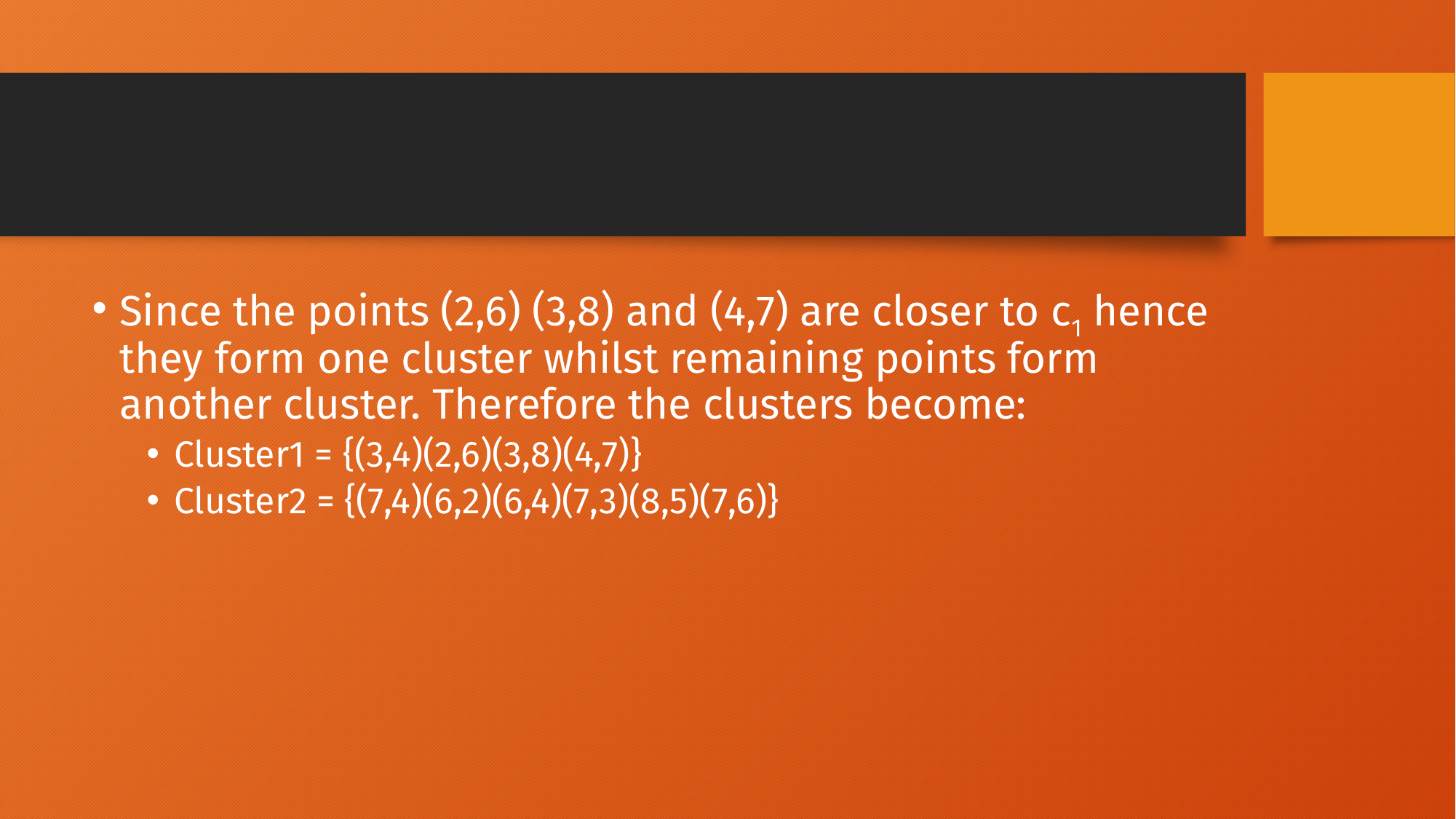

#
Since the points (2,6) (3,8) and (4,7) are closer to c1 hence they form one cluster whilst remaining points form another cluster. Therefore the clusters become:
Cluster1 = {(3,4)(2,6)(3,8)(4,7)}
Cluster2 = {(7,4)(6,2)(6,4)(7,3)(8,5)(7,6)}